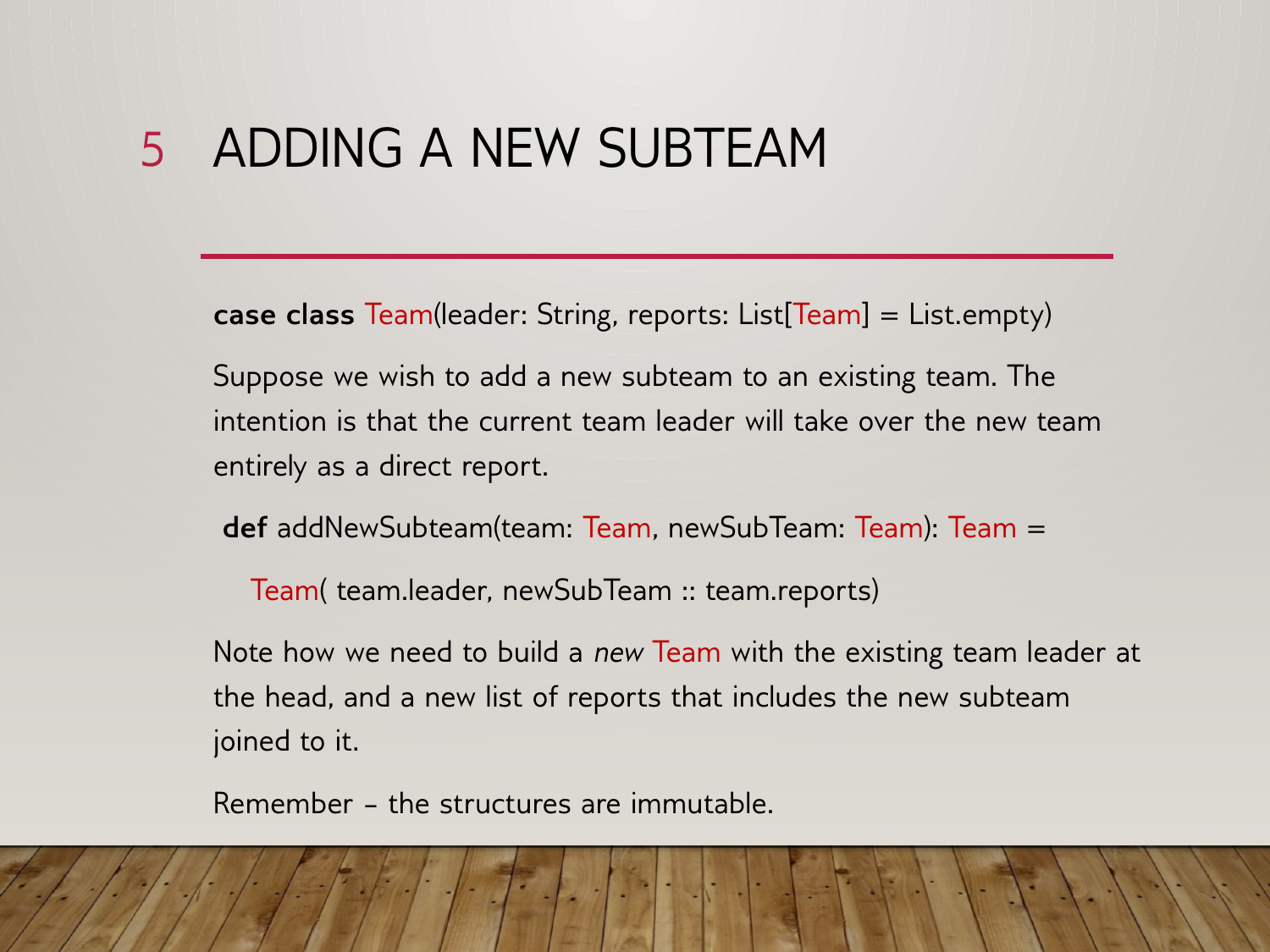

5
# Adding a new subteam
case class Team(leader: String, reports: List[Team] = List.empty)
Suppose we wish to add a new subteam to an existing team. The intention is that the current team leader will take over the new team entirely as a direct report.
 def addNewSubteam(team: Team, newSubTeam: Team): Team =
    Team( team.leader, newSubTeam :: team.reports)
Note how we need to build a new Team with the existing team leader at the head, and a new list of reports that includes the new subteam joined to it.
Remember – the structures are immutable.